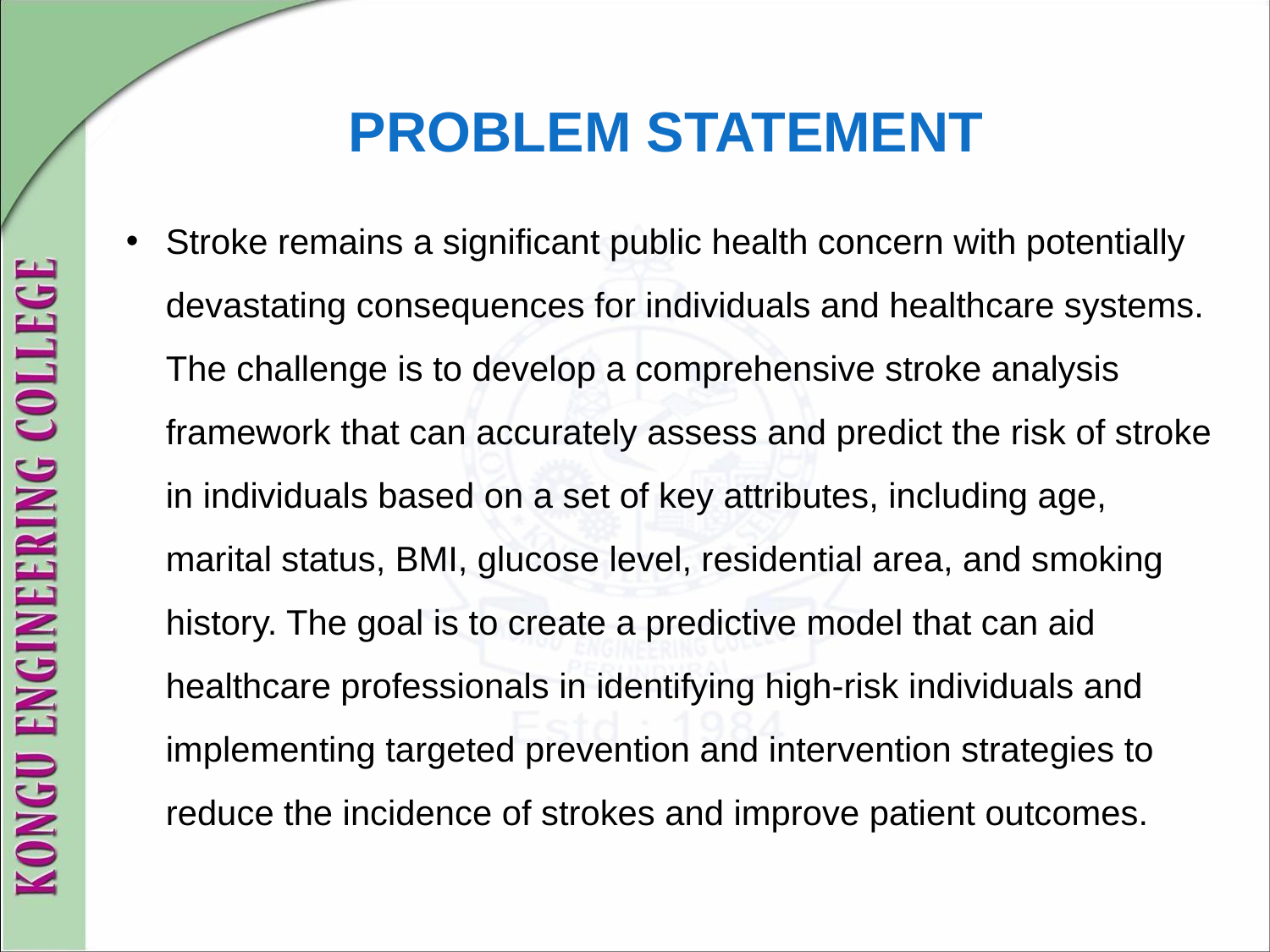

# PROBLEM STATEMENT
Stroke remains a significant public health concern with potentially devastating consequences for individuals and healthcare systems. The challenge is to develop a comprehensive stroke analysis framework that can accurately assess and predict the risk of stroke in individuals based on a set of key attributes, including age, marital status, BMI, glucose level, residential area, and smoking history. The goal is to create a predictive model that can aid healthcare professionals in identifying high-risk individuals and implementing targeted prevention and intervention strategies to reduce the incidence of strokes and improve patient outcomes.